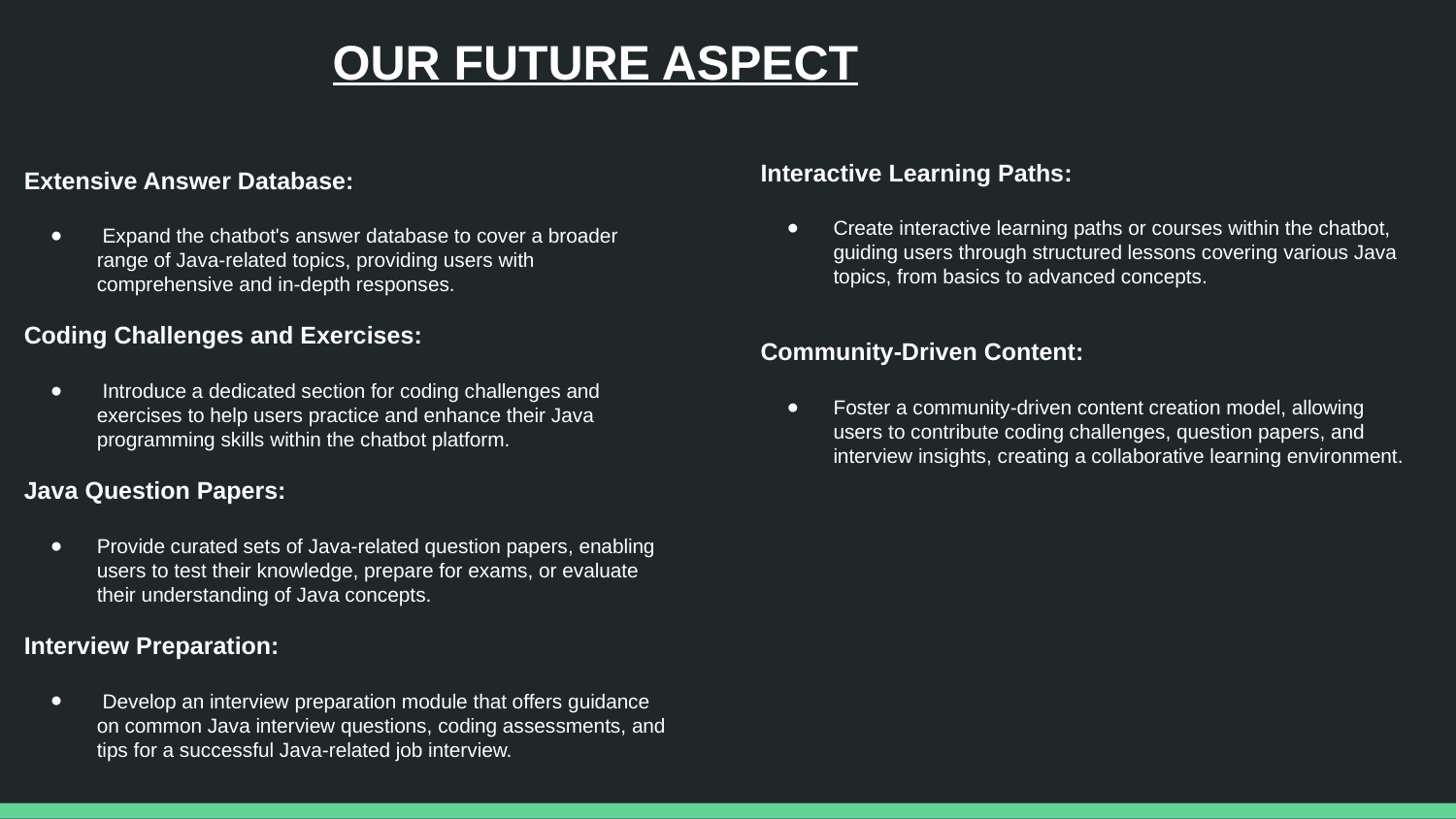

OUR FUTURE ASPECT
Interactive Learning Paths:

Create interactive learning paths or courses within the chatbot, guiding users through structured lessons covering various Java topics, from basics to advanced concepts.

Community-Driven Content:

Foster a community-driven content creation model, allowing users to contribute coding challenges, question papers, and interview insights, creating a collaborative learning environment.

Extensive Answer Database:

 Expand the chatbot's answer database to cover a broader range of Java-related topics, providing users with comprehensive and in-depth responses.

Coding Challenges and Exercises:

 Introduce a dedicated section for coding challenges and exercises to help users practice and enhance their Java programming skills within the chatbot platform.

Java Question Papers:

Provide curated sets of Java-related question papers, enabling users to test their knowledge, prepare for exams, or evaluate their understanding of Java concepts.

Interview Preparation:

 Develop an interview preparation module that offers guidance on common Java interview questions, coding assessments, and tips for a successful Java-related job interview.